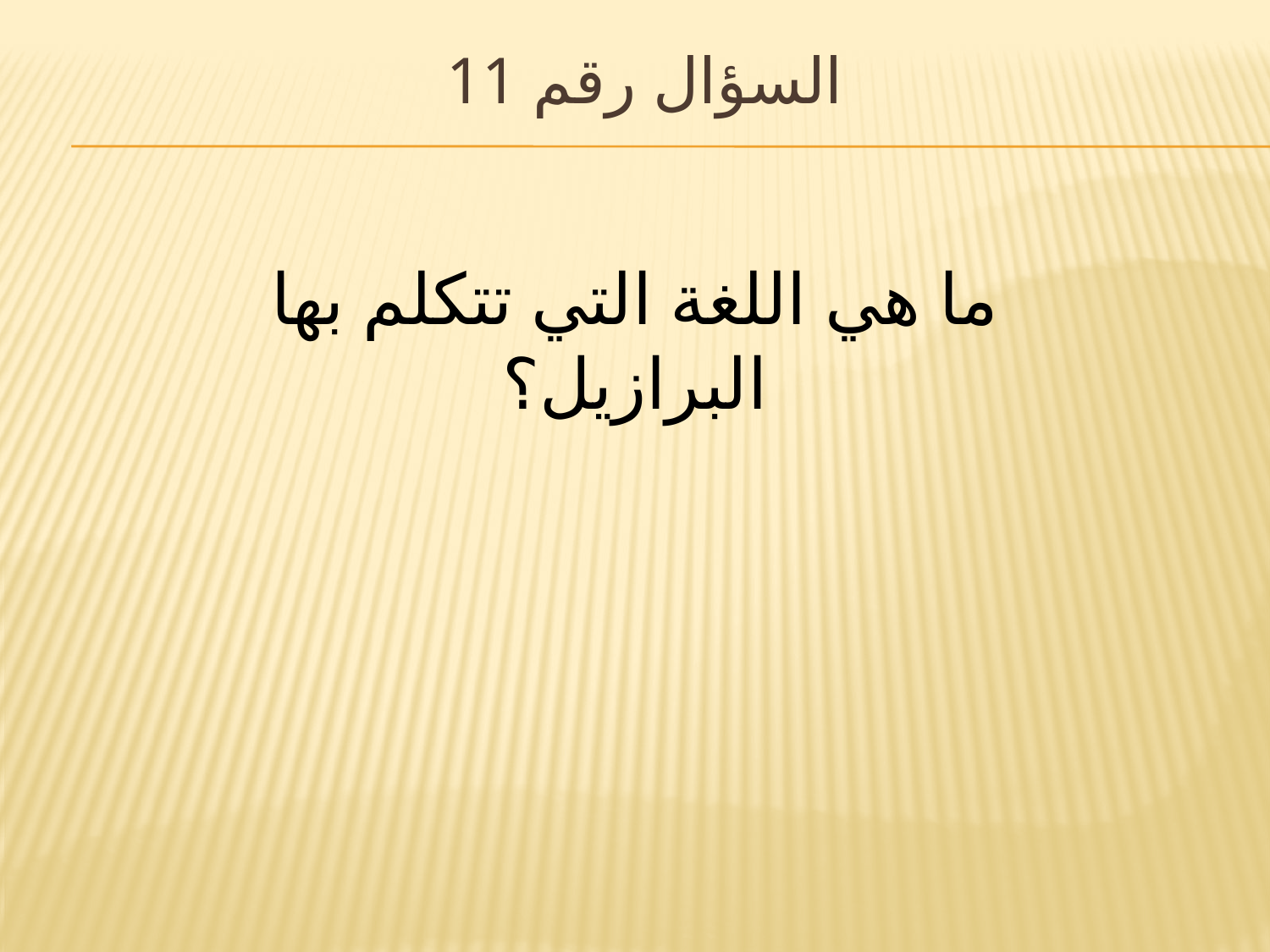

# السؤال رقم 11
ما هي اللغة التي تتكلم بها البرازيل؟